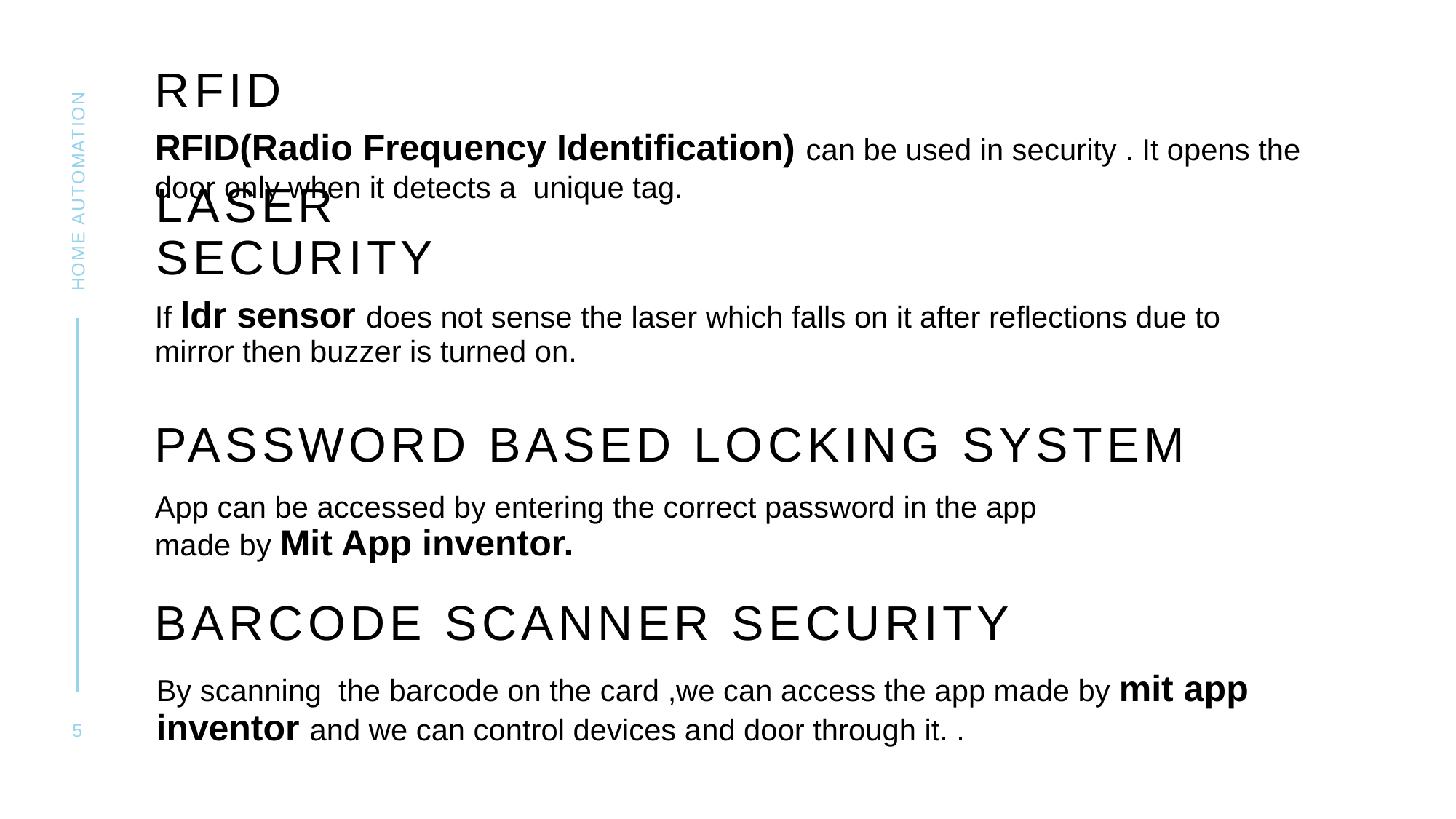

# RFID
RFID(Radio Frequency Identification) can be used in security . It opens the door only when it detects a  unique tag.
Home automation
Laser security

If ldr sensor does not sense the laser which falls on it after reflections due to mirror then buzzer is turned on.
Password based locking system
App can be accessed by entering the correct password in the app made by Mit App inventor.
Barcode scanner security
By scanning  the barcode on the card ,we can access the app made by mit app inventor and we can control devices and door through it. .
5